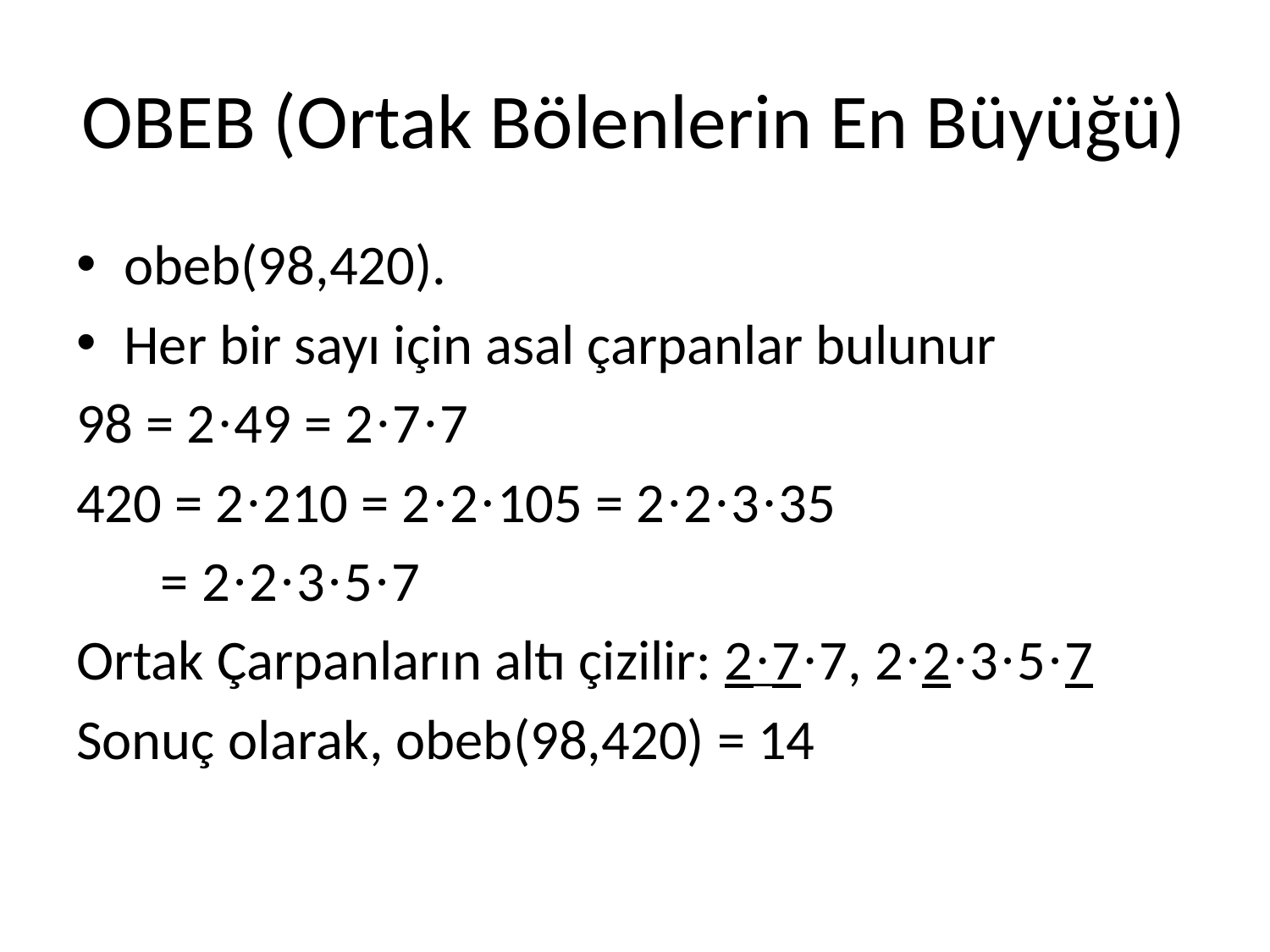

# OBEB (Ortak Bölenlerin En Büyüğü)
obeb(98,420).
Her bir sayı için asal çarpanlar bulunur
98 = 2·49 = 2·7·7
420 = 2·210 = 2·2·105 = 2·2·3·35
	= 2·2·3·5·7
Ortak Çarpanların altı çizilir: 2·7·7, 2·2·3·5·7
Sonuç olarak, obeb(98,420) = 14